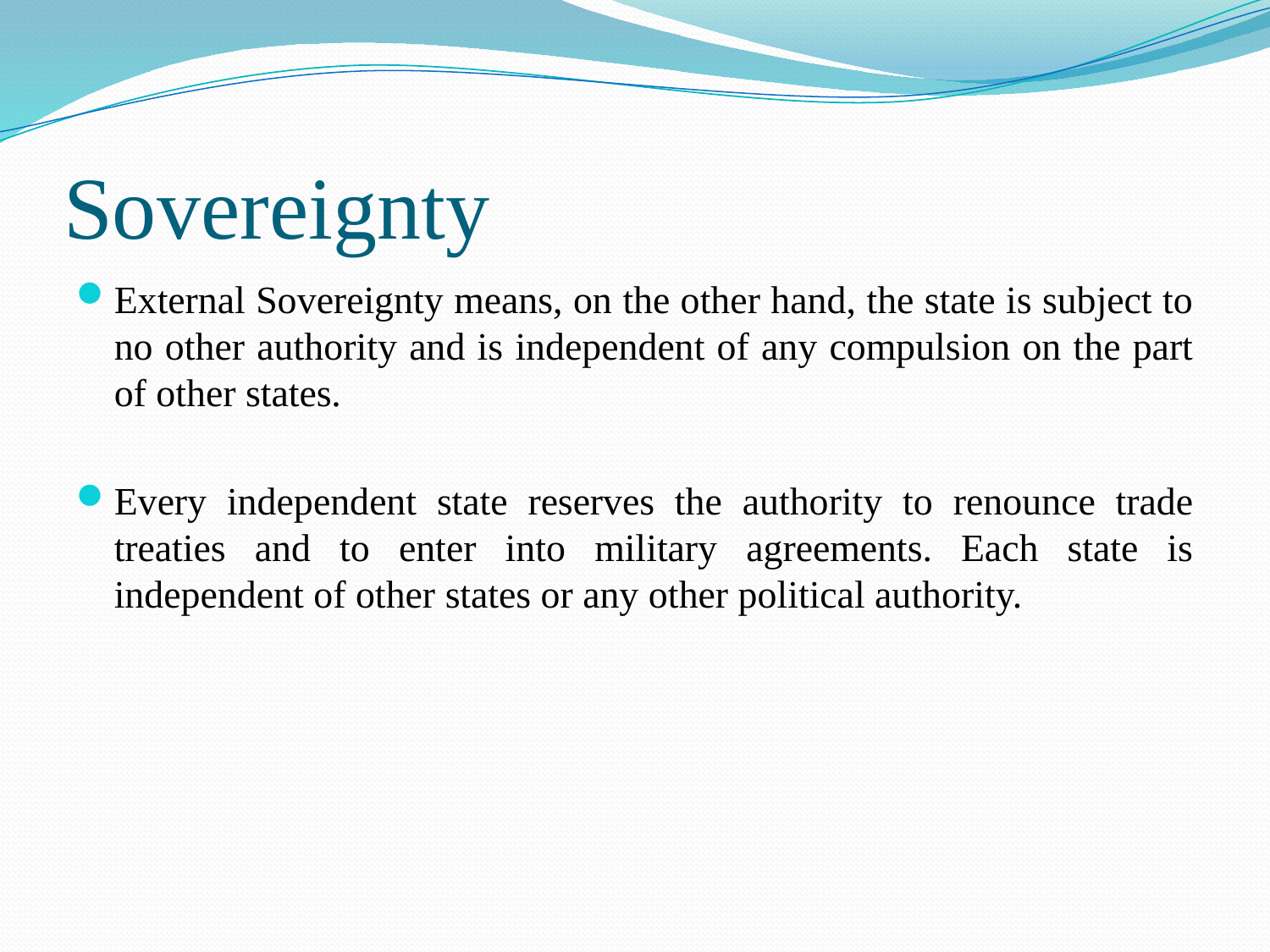

# Sovereignty
External Sovereignty means, on the other hand, the state is subject to no other authority and is independent of any compulsion on the part of other states.

Every independent state reserves the authority to renounce trade treaties and to enter into military agreements. Each state is independent of other states or any other political authority.